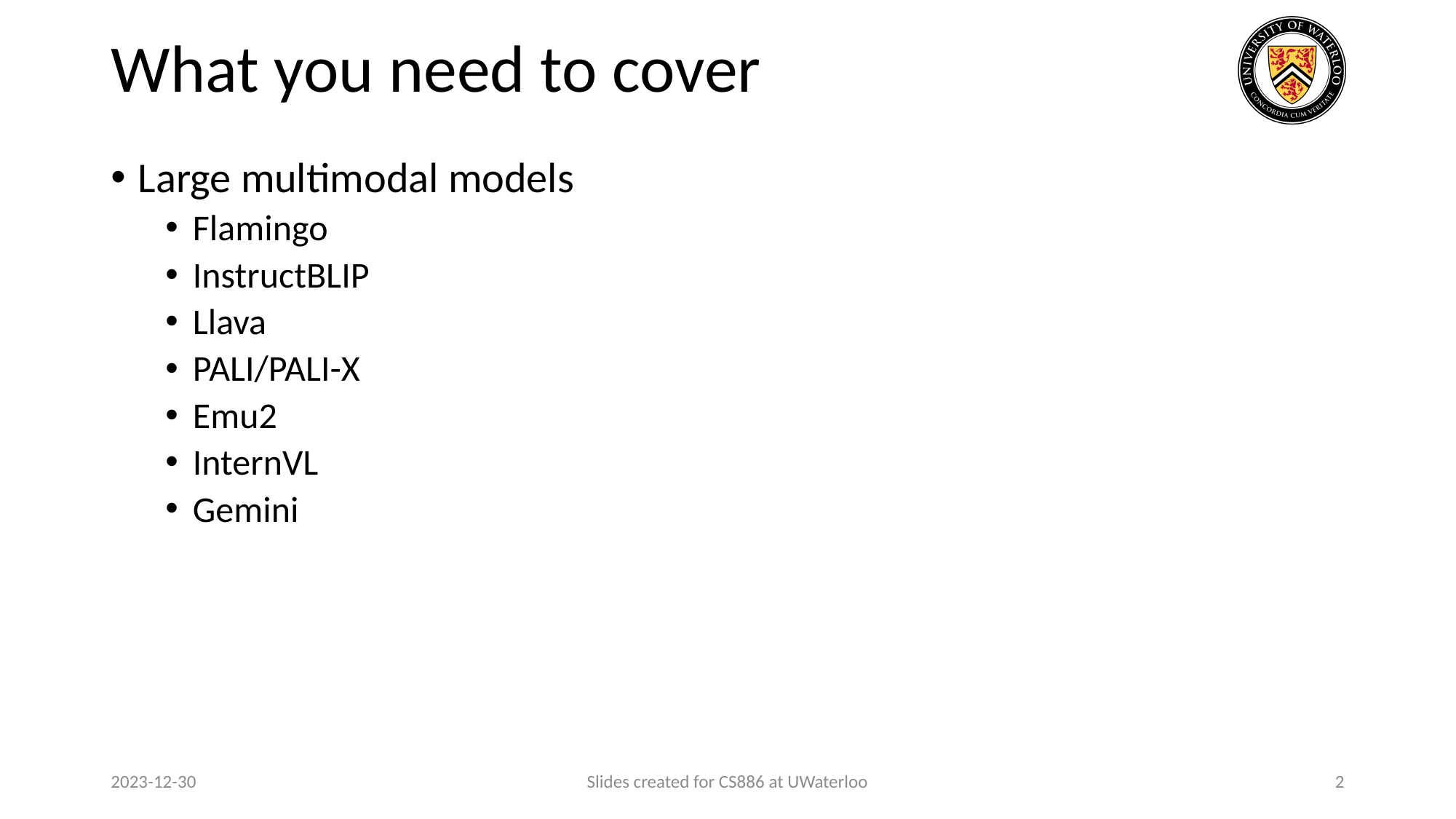

# What you need to cover
Large multimodal models
Flamingo
InstructBLIP
Llava
PALI/PALI-X
Emu2
InternVL
Gemini

2023-12-30
Slides created for CS886 at UWaterloo
2